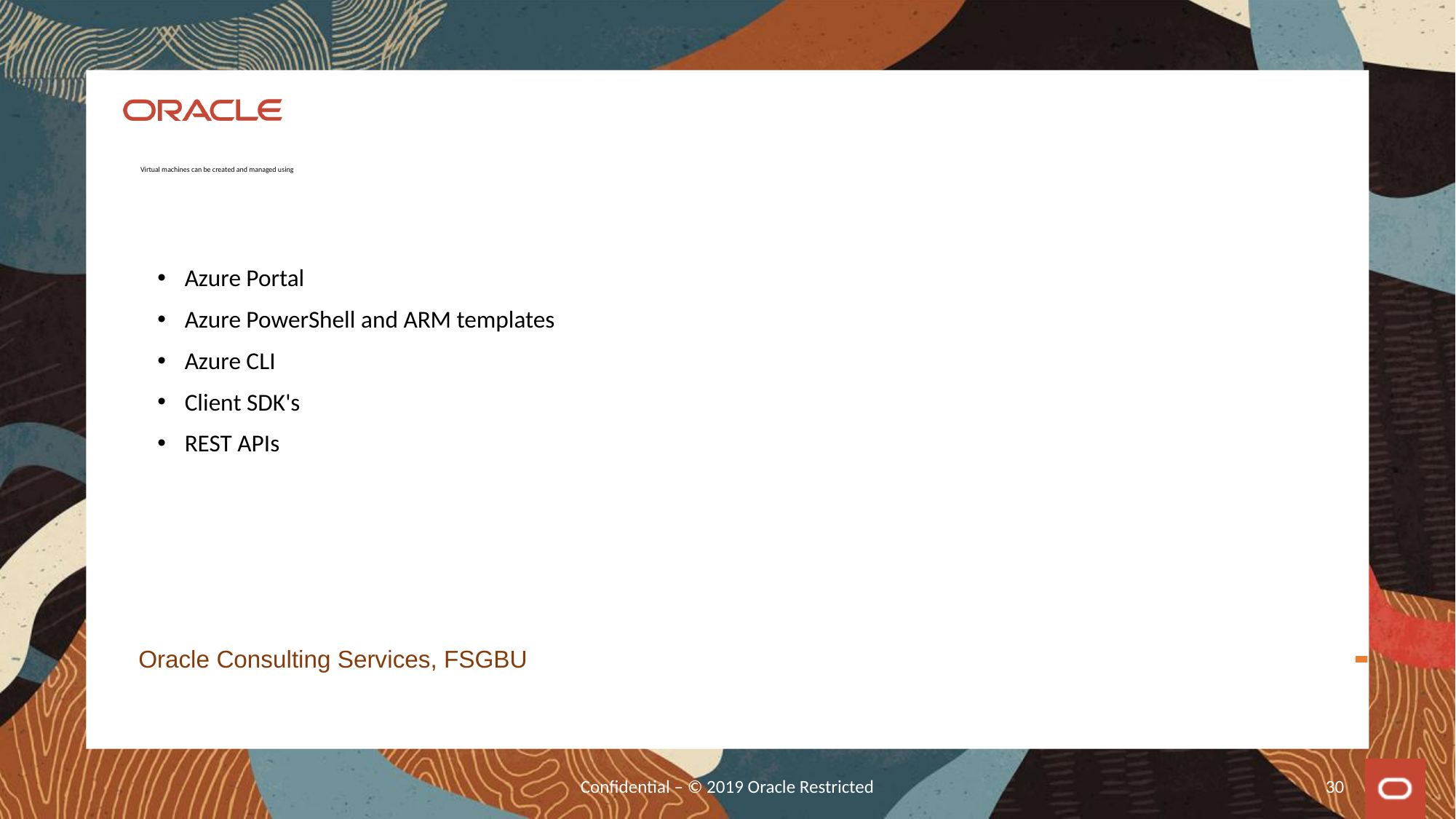

# Virtual machines can be created and managed using

Azure Portal
Azure PowerShell and ARM templates
Azure CLI
Client SDK's
REST APIs

Oracle Consulting Services, FSGBU
Confidential – © 2019 Oracle Restricted
30